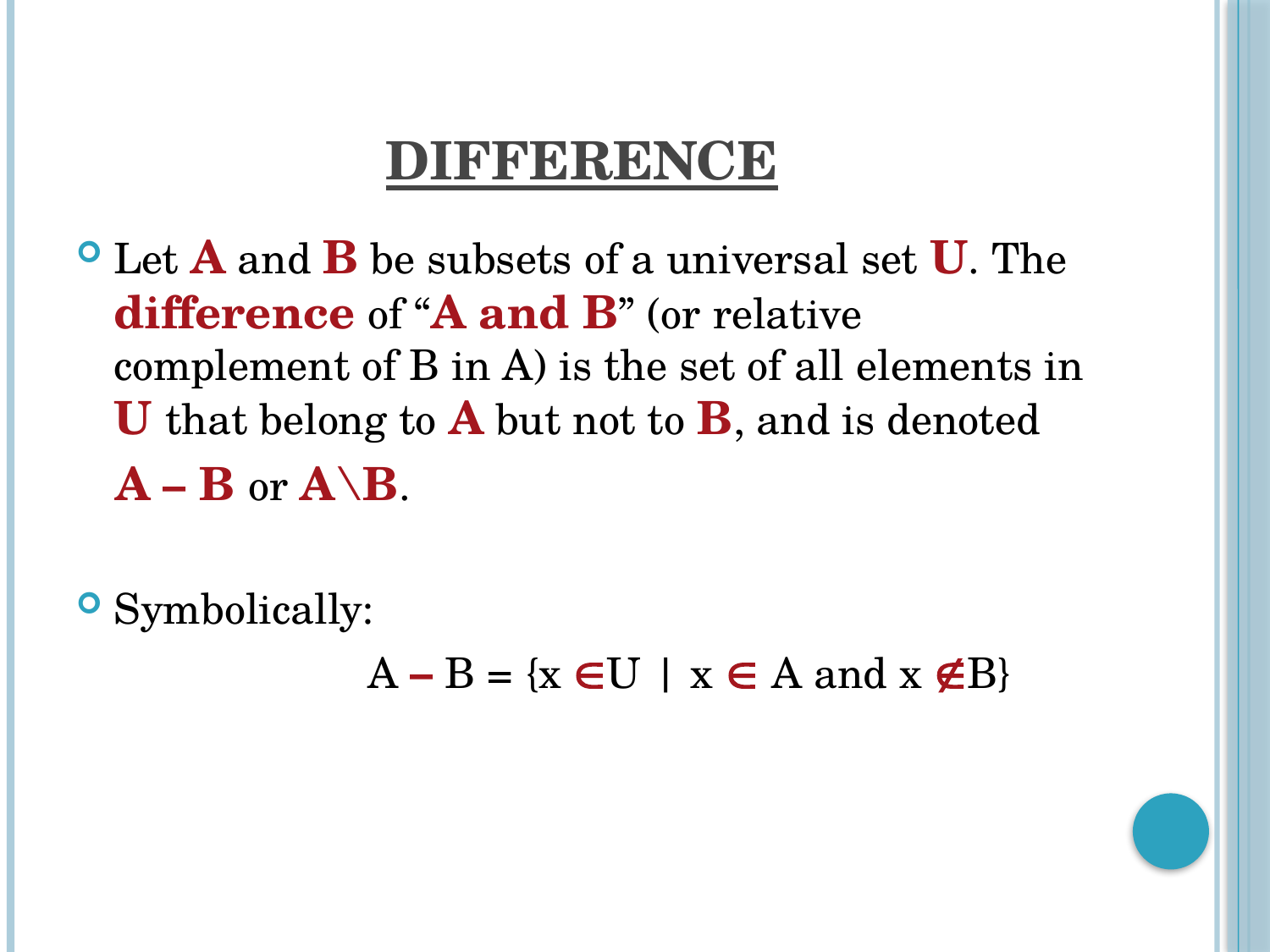

# DIFFERENCE
Let A and B be subsets of a universal set U. The difference of “A and B” (or relative complement of B in A) is the set of all elements in U that belong to A but not to B, and is denoted
   A – B or A\B.

Symbolically:
			A – B = {x ∈U | x ∈ A and x ∉B}